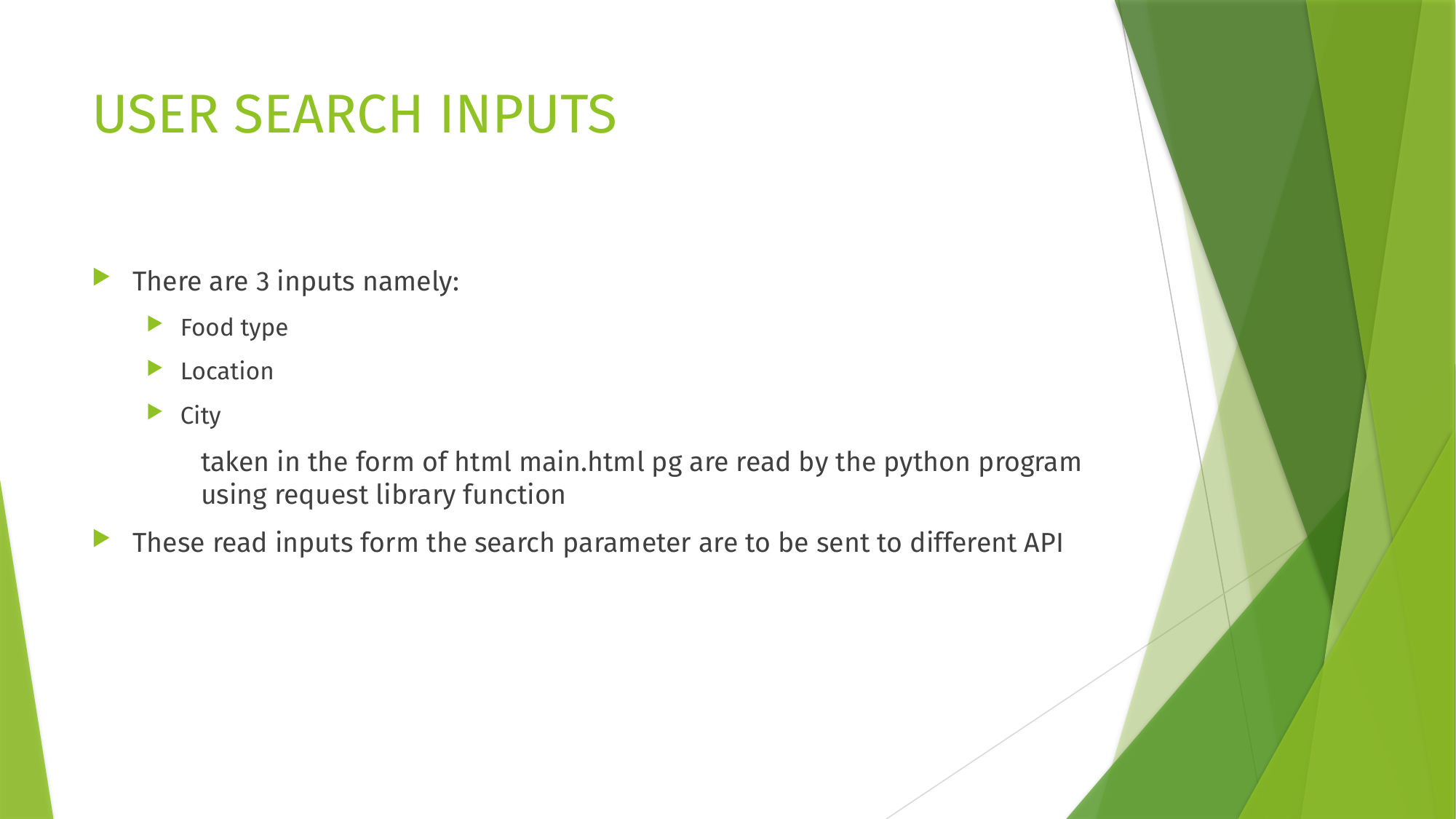

# USER SEARCH INPUTS
There are 3 inputs namely:
Food type
Location
City
	taken in the form of html main.html pg are read by the python program 	using request library function
These read inputs form the search parameter are to be sent to different API